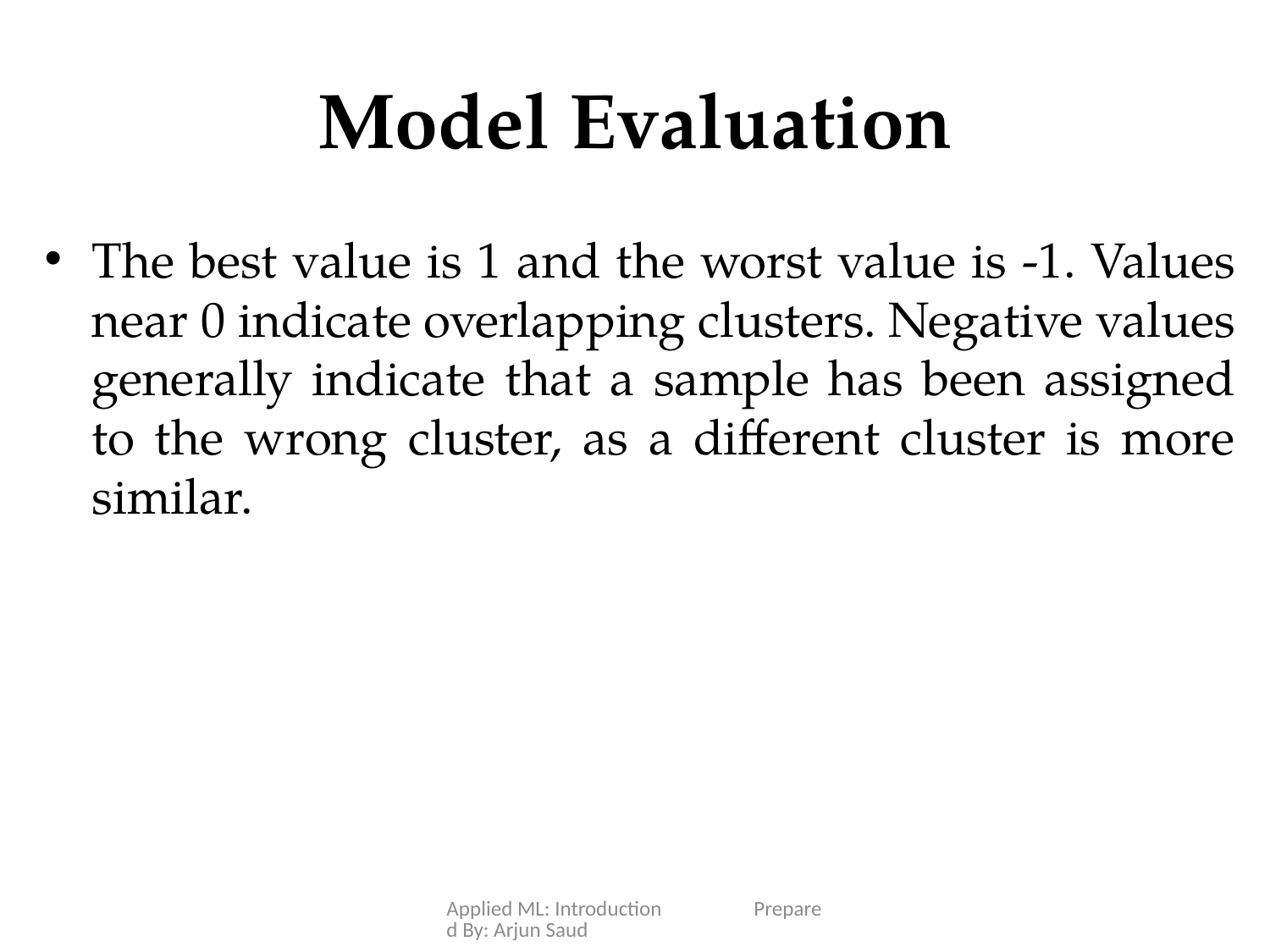

# Model Evaluation
The best value is 1 and the worst value is -1. Values near 0 indicate overlapping clusters. Negative values generally indicate that a sample has been assigned to the wrong cluster, as a different cluster is more similar.
Applied ML: Introduction                   Prepared By: Arjun Saud
25